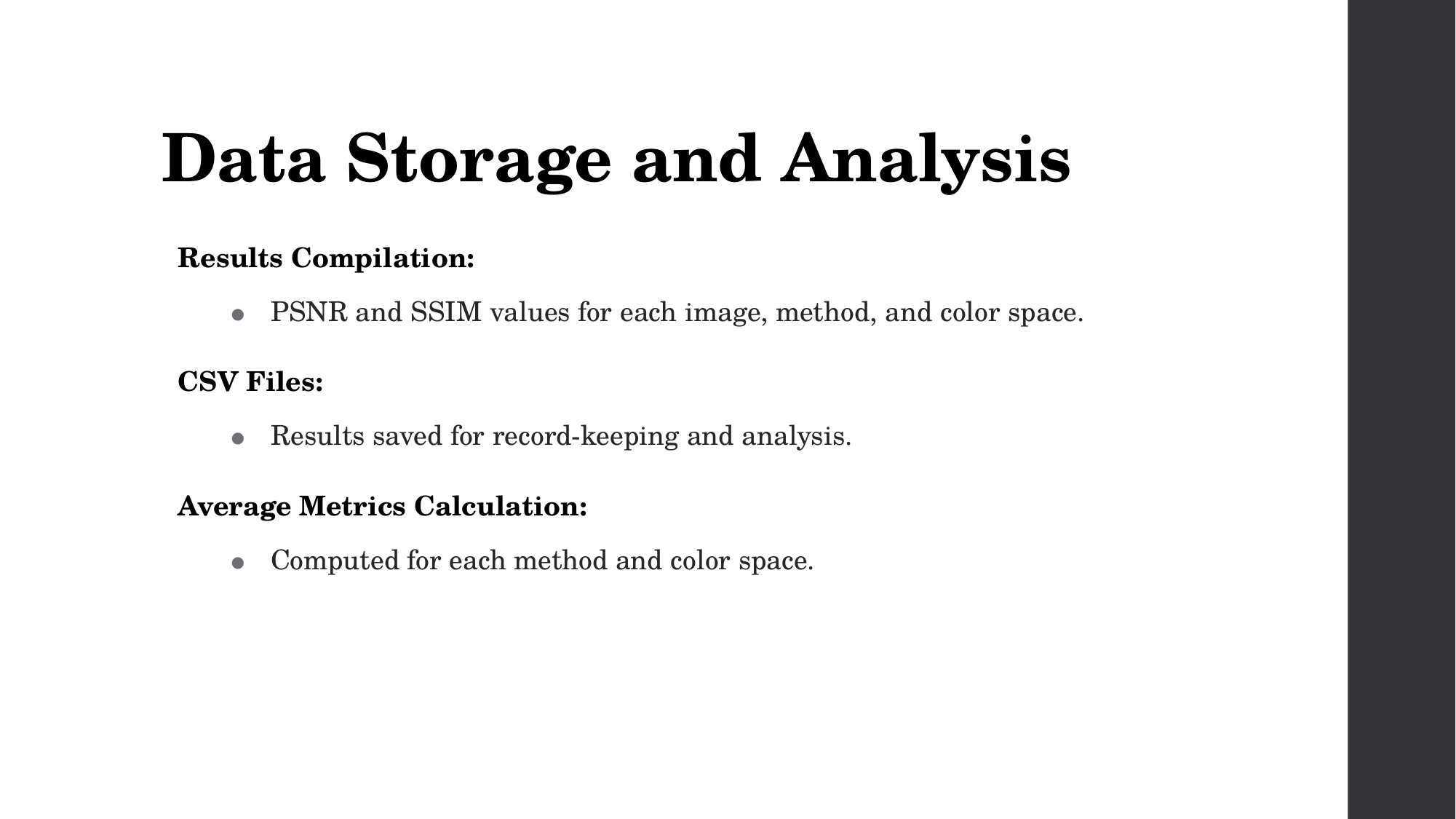

# Data Storage and Analysis
Results Compilation:
PSNR and SSIM values for each image, method, and color space.
CSV Files:
Results saved for record-keeping and analysis.
Average Metrics Calculation:
Computed for each method and color space.